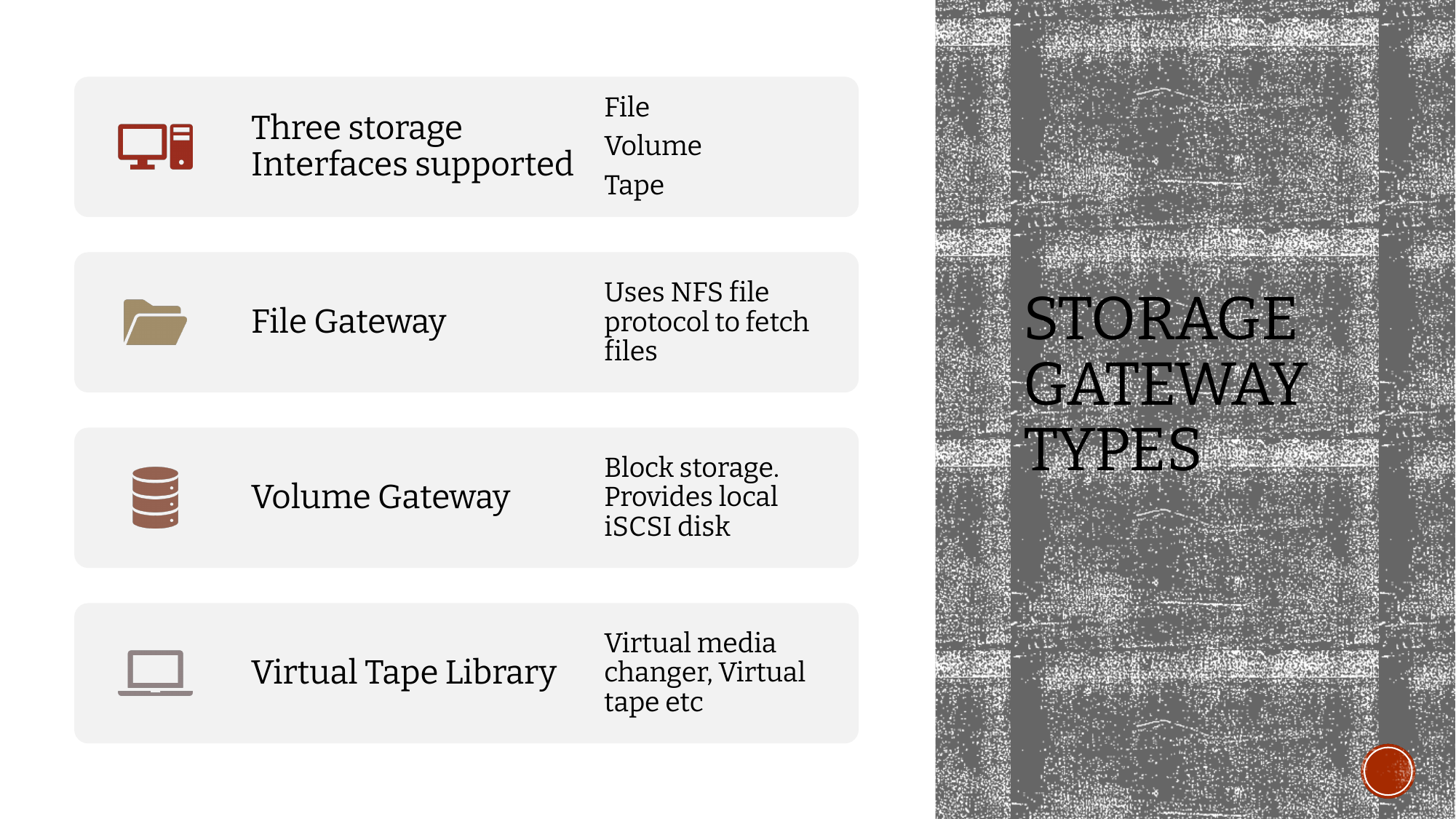

Three storage Interfaces supported
File
Volume
Tape
File Gateway
Uses NFS file protocol to fetch files
Volume Gateway
Block storage. Provides local iSCSI disk
Virtual Tape Library
Virtual media changer, Virtual tape etc
# Storage Gateway types